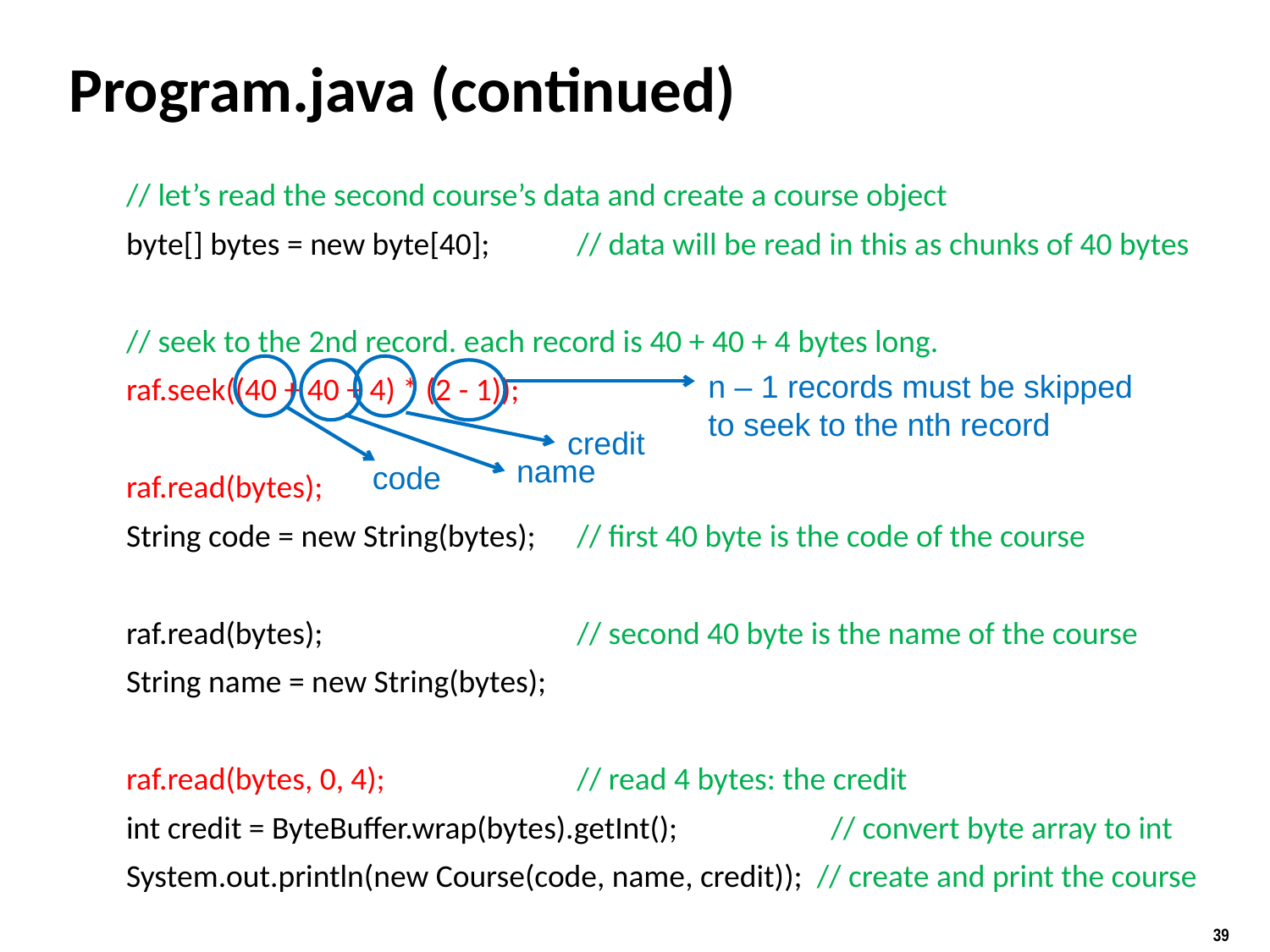

# Program.java (continued)
        // let’s read the second course’s data and create a course object
        byte[] bytes = new byte[40];	// data will be read in this as chunks of 40 bytes

        // seek to the 2nd record. each record is 40 + 40 + 4 bytes long.
        raf.seek((40 + 40 + 4) * (2 - 1));

        raf.read(bytes);
        String code = new String(bytes);	// first 40 byte is the code of the course

        raf.read(bytes);		// second 40 byte is the name of the course
        String name = new String(bytes);

        raf.read(bytes, 0, 4);		// read 4 bytes: the credit
        int credit = ByteBuffer.wrap(bytes).getInt();		// convert byte array to int
        System.out.println(new Course(code, name, credit));  // create and print the course

n – 1 records must be skipped to seek to the nth record
credit
name
code